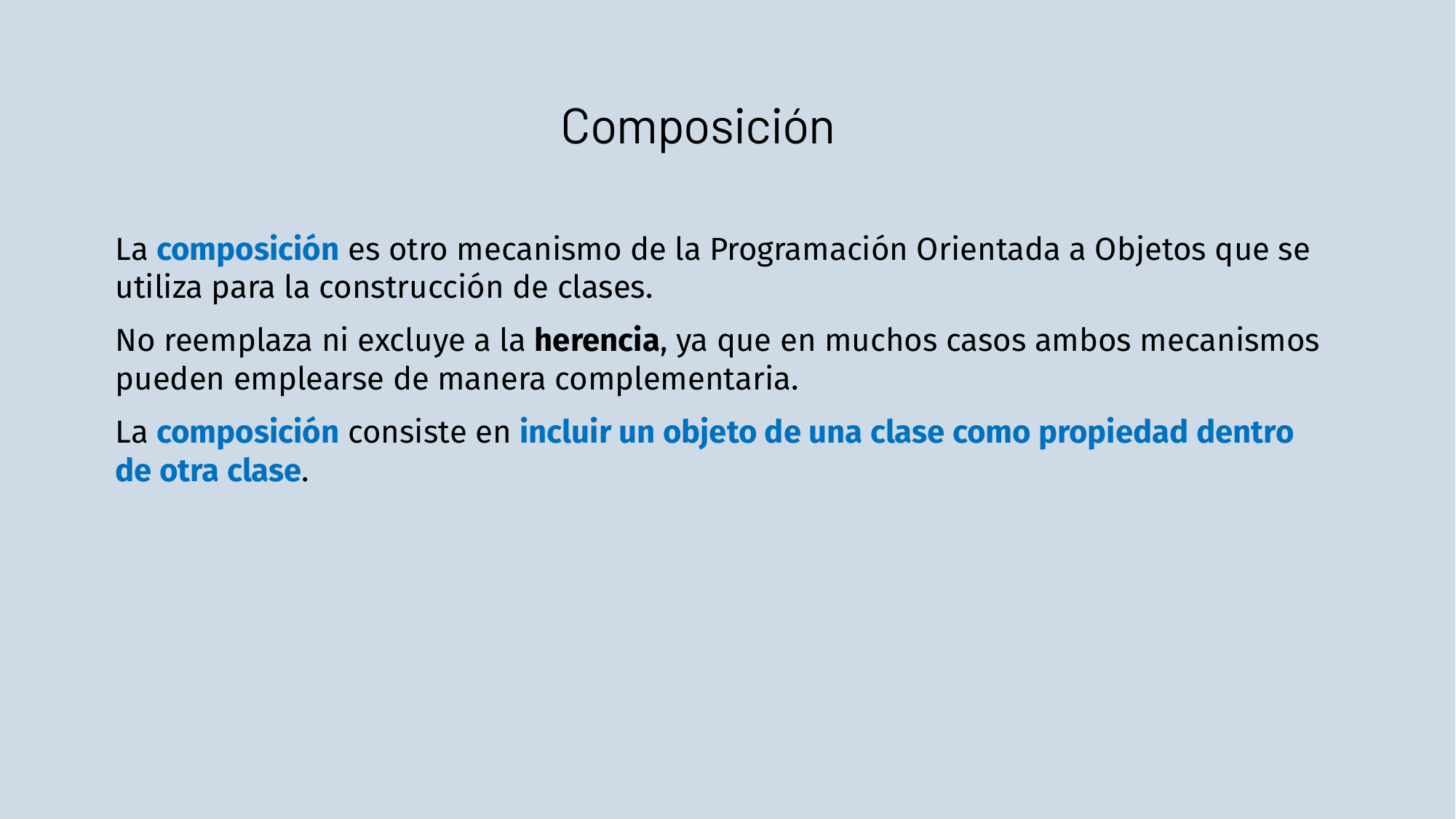

# Composición
La composición es otro mecanismo de la Programación Orientada a Objetos que se utiliza para la construcción de clases.
No reemplaza ni excluye a la herencia, ya que en muchos casos ambos mecanismos pueden emplearse de manera complementaria.
La composición consiste en incluir un objeto de una clase como propiedad dentro de otra clase.